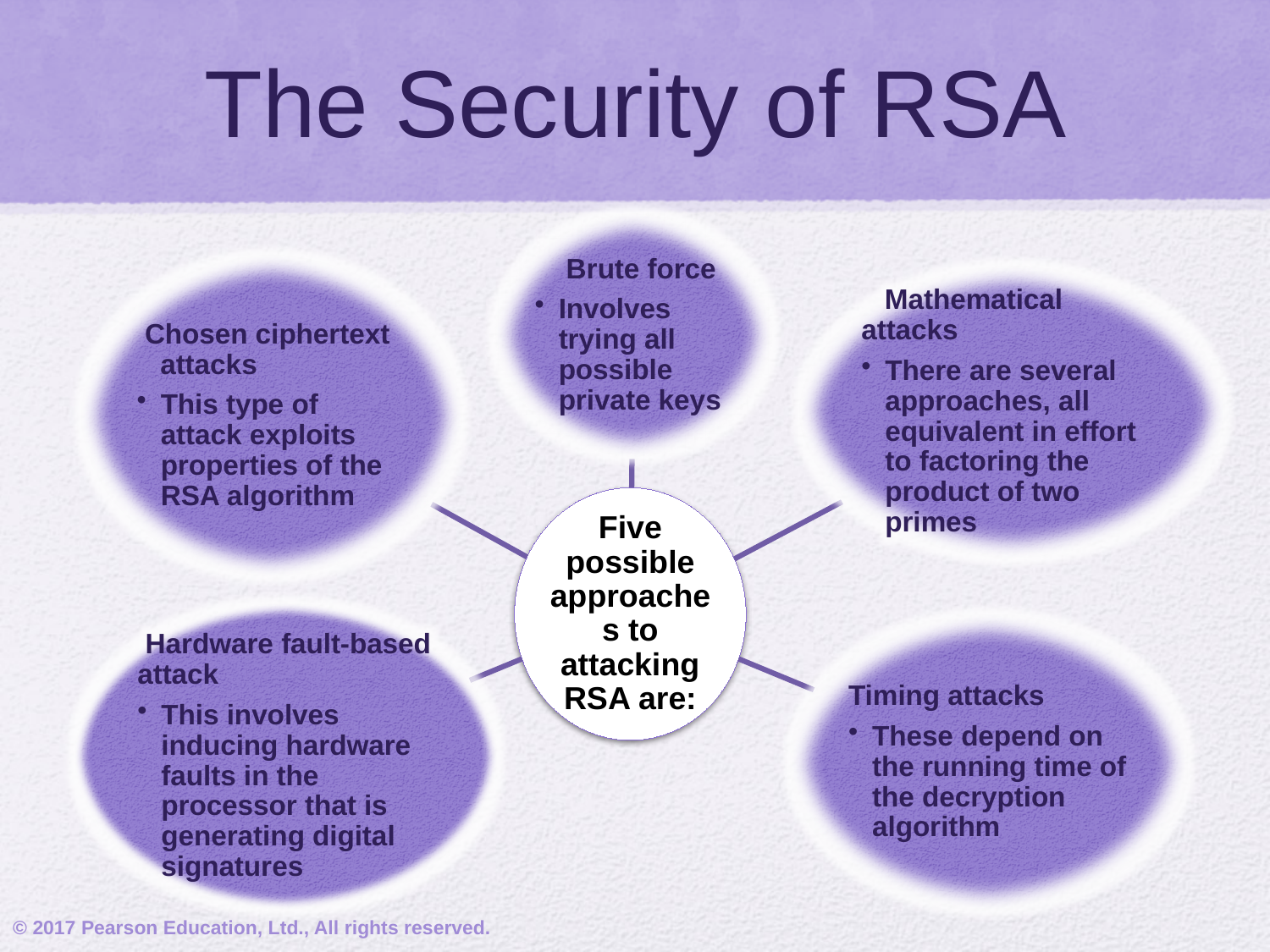

# The Security of RSA
Five possible approaches to attacking RSA are:

    Brute force
Involves trying all possible private keys

   Mathematical attacks
There are several approaches, all equivalent in effort to factoring the product of two primes

Timing attacks
These depend on the running time of the decryption algorithm

 Hardware fault-based attack
This involves inducing hardware faults in the processor that is generating digital signatures

 Chosen ciphertext     attacks
This type of attack exploits properties of the RSA algorithm
© 2017 Pearson Education, Ltd., All rights reserved.